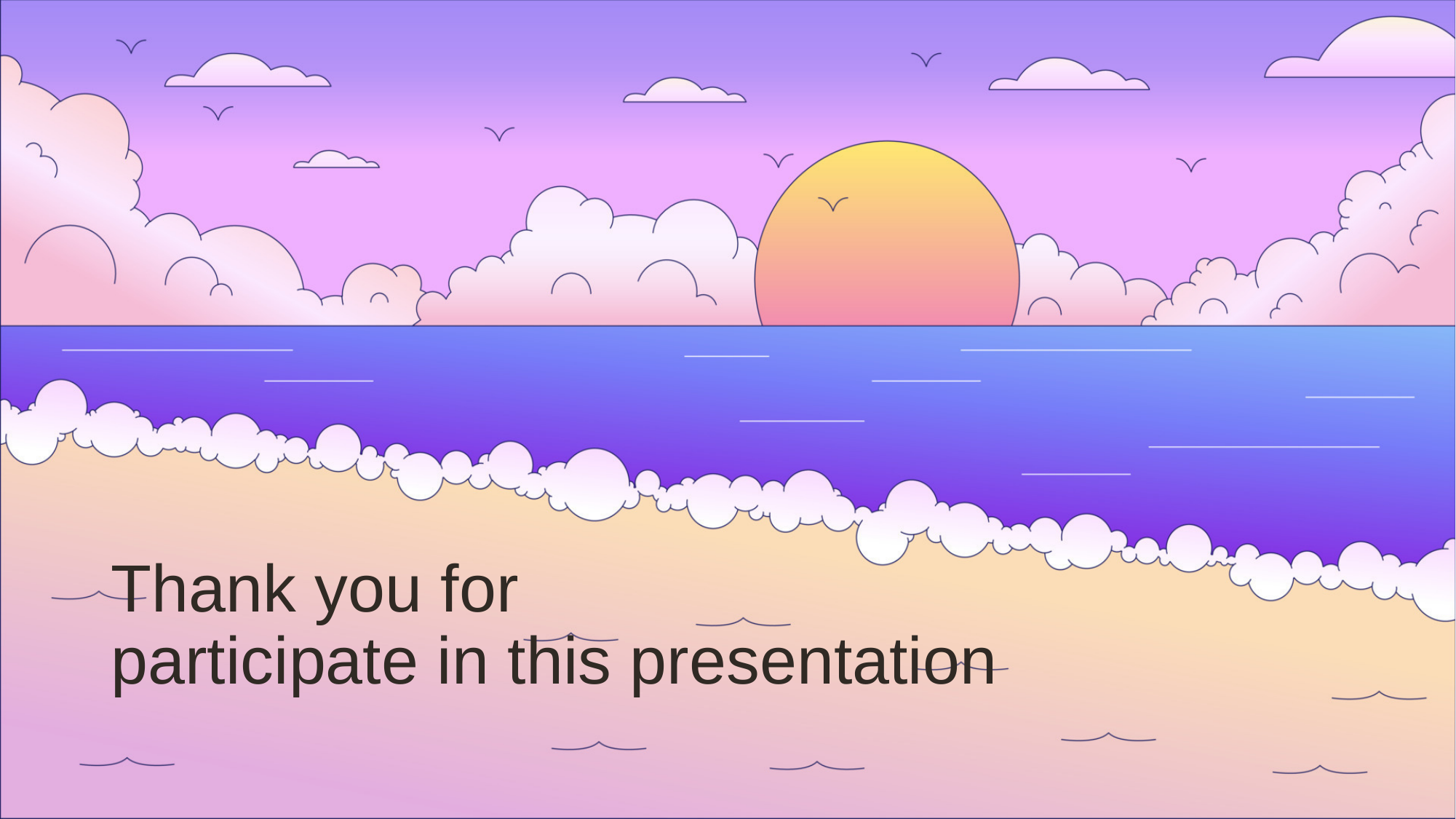

# Thank you for participate in this presentation